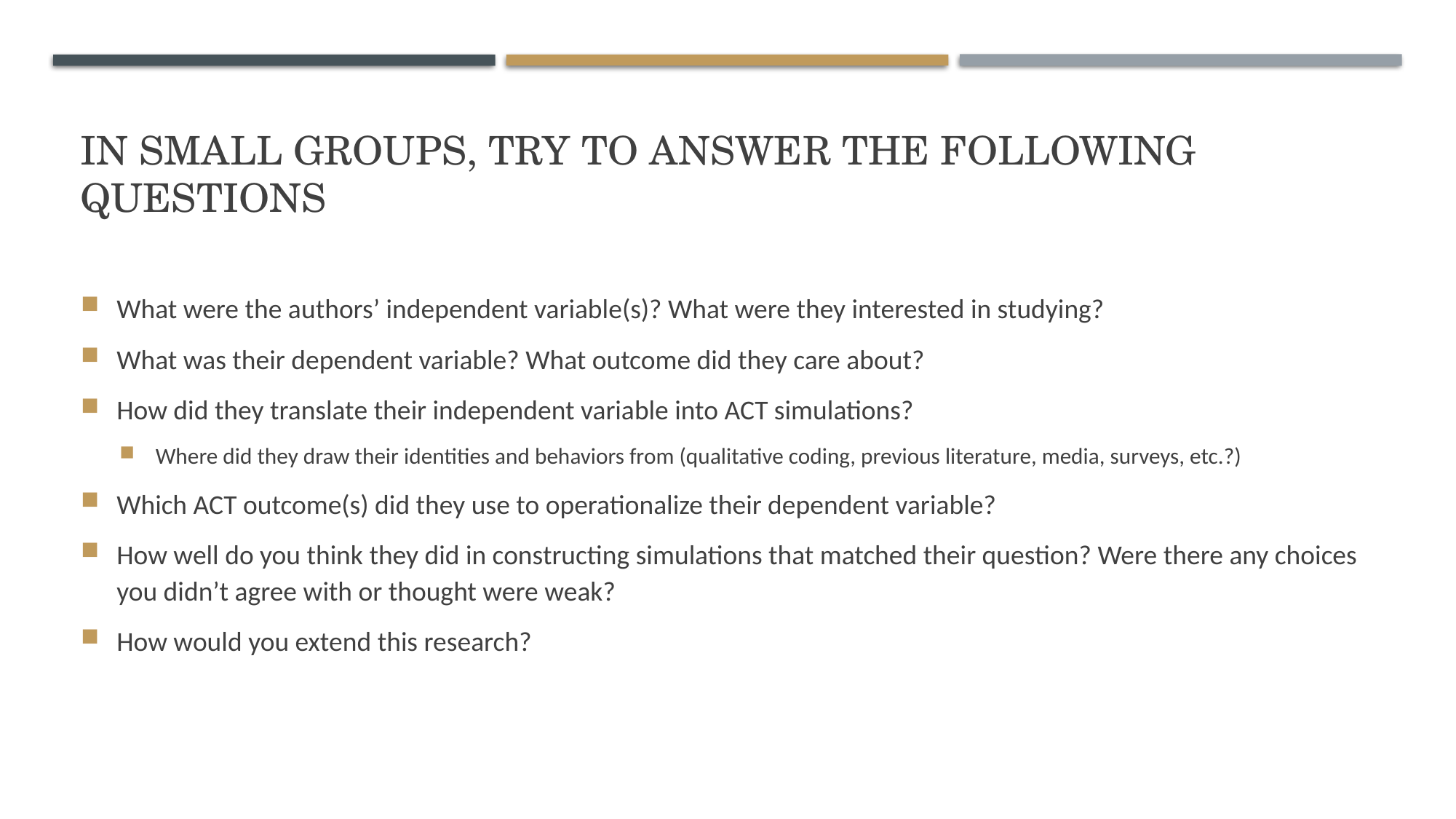

# In small groups, try to answer the following questions
What were the authors’ independent variable(s)? What were they interested in studying?
What was their dependent variable? What outcome did they care about?
How did they translate their independent variable into ACT simulations?
Where did they draw their identities and behaviors from (qualitative coding, previous literature, media, surveys, etc.?)
Which ACT outcome(s) did they use to operationalize their dependent variable?
How well do you think they did in constructing simulations that matched their question? Were there any choices you didn’t agree with or thought were weak?
How would you extend this research?